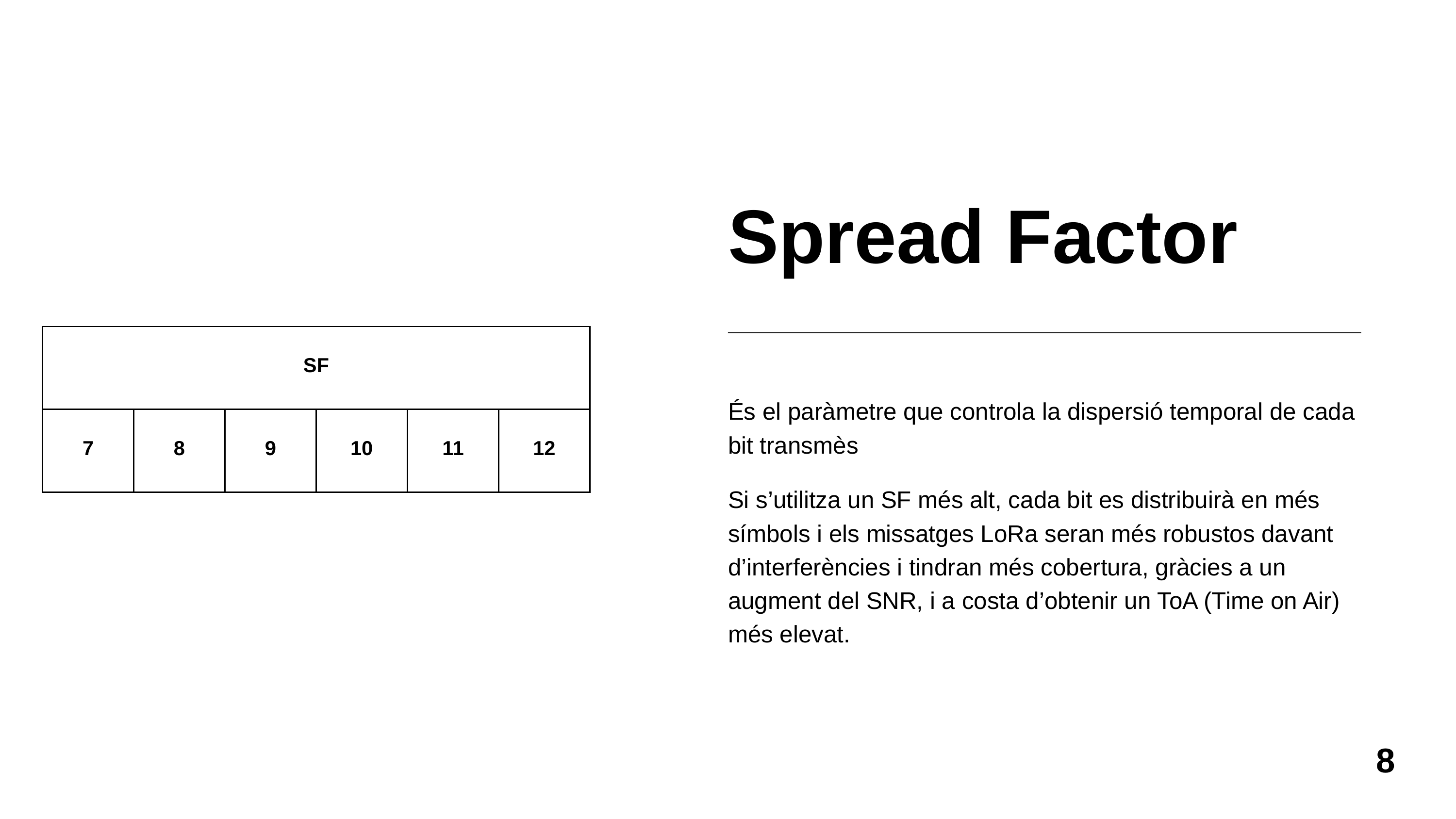

Spread Factor
| SF | SF | SF | SF | SF | SF |
| --- | --- | --- | --- | --- | --- |
| 7 | 8 | 9 | 10 | 11 | 12 |

És el paràmetre que controla la dispersió temporal de cada bit transmès
Si s’utilitza un SF més alt, cada bit es distribuirà en més símbols i els missatges LoRa seran més robustos davant d’interferències i tindran més cobertura, gràcies a un augment del SNR, i a costa d’obtenir un ToA (Time on Air) més elevat.
8